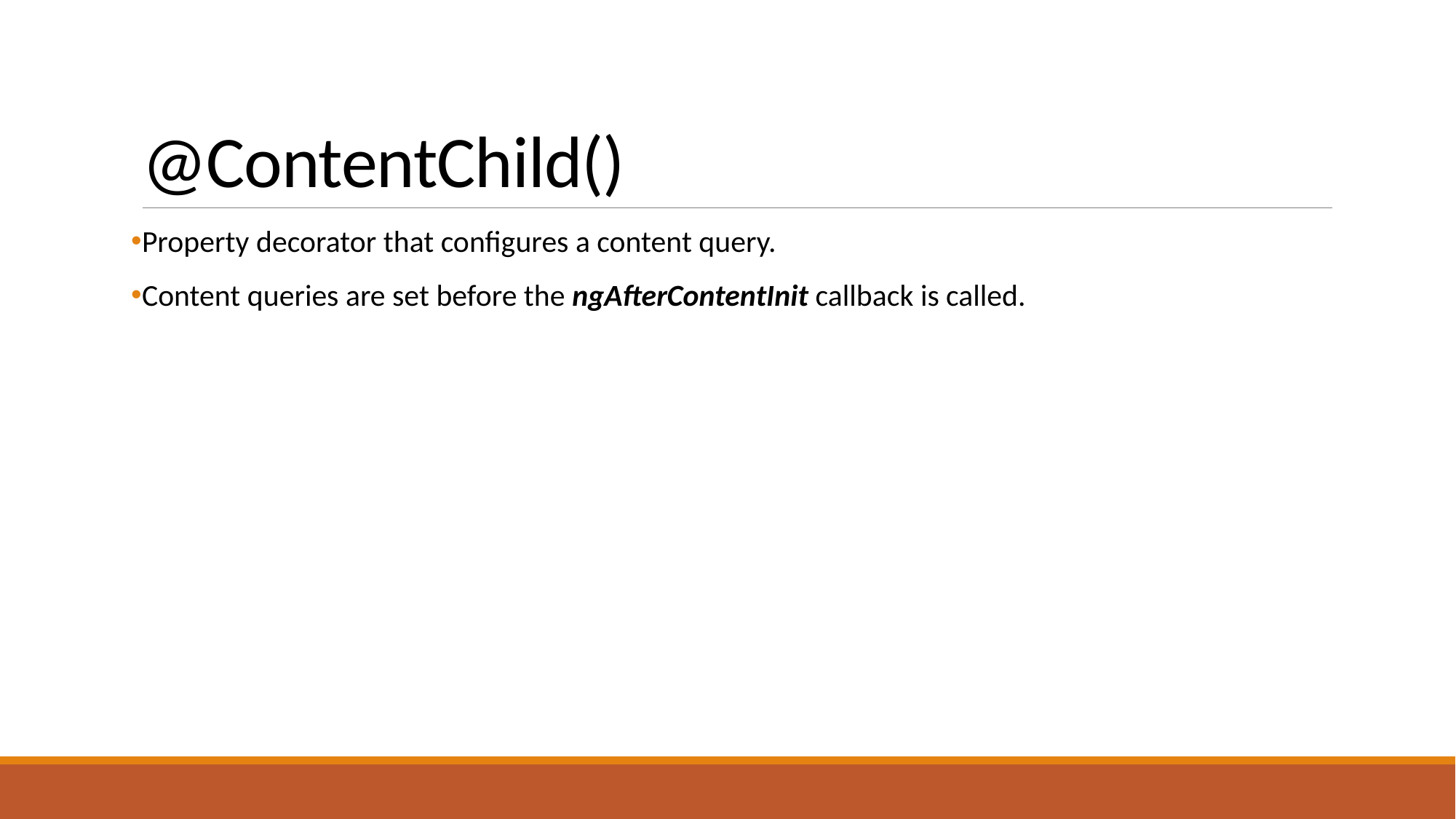

# @ContentChild()
Property decorator that configures a content query.
Content queries are set before the ngAfterContentInit callback is called.